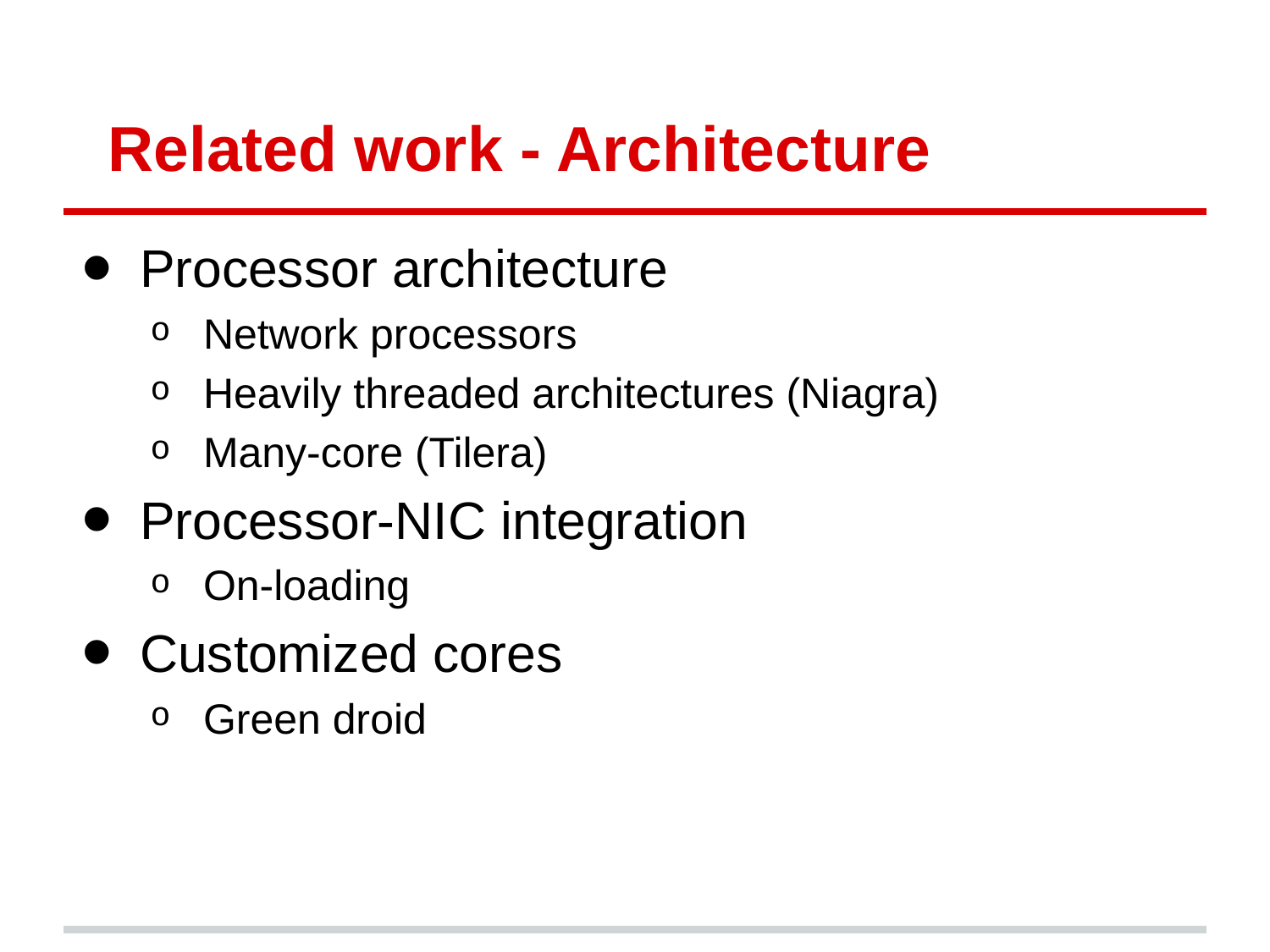

# Related work - Architecture
Processor architecture
Network processors
Heavily threaded architectures (Niagra)
Many-core (Tilera)
Processor-NIC integration
On-loading
Customized cores
Green droid